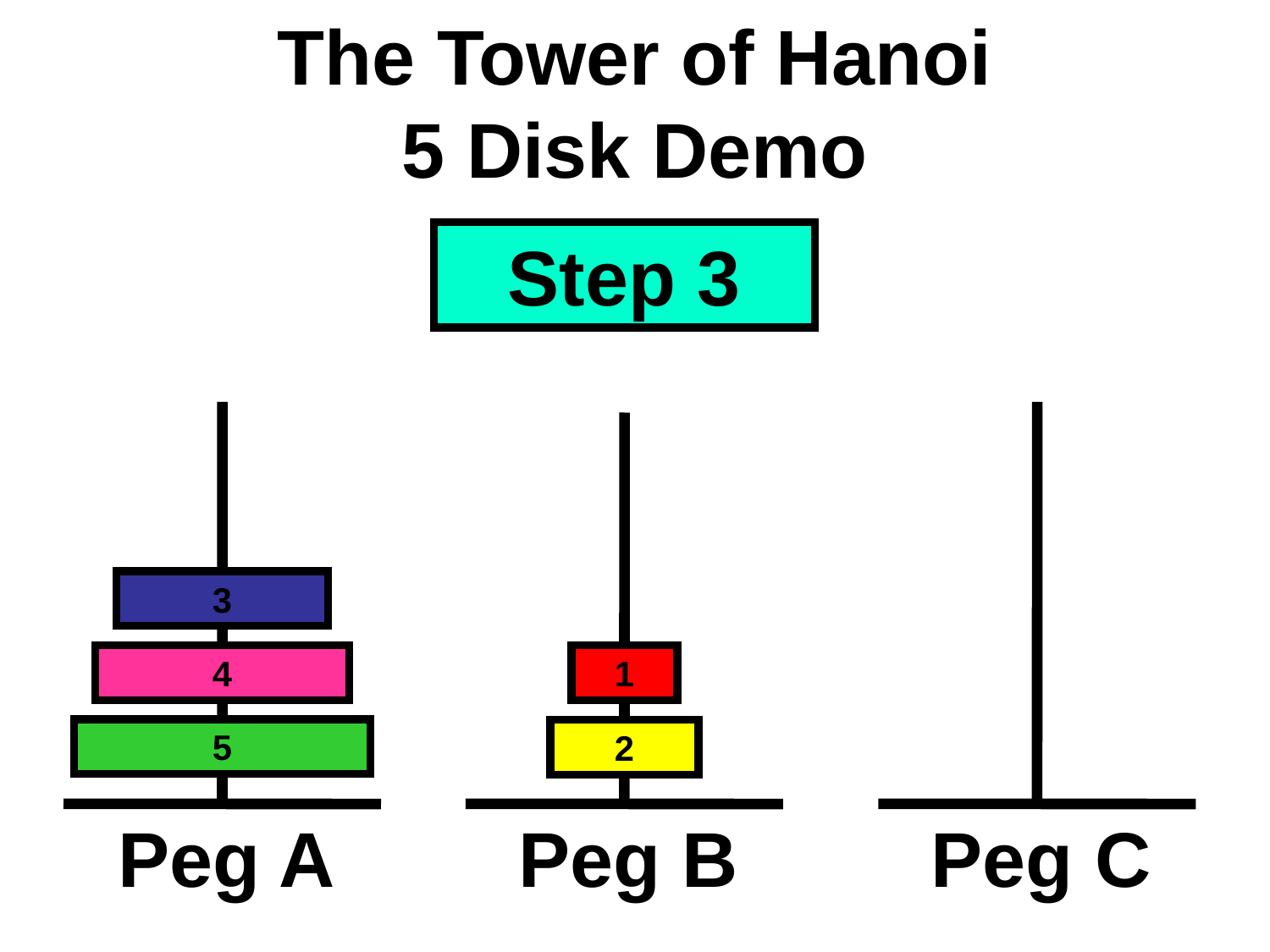

# The Tower of Hanoi 5 Disk Demo
Step 3

3
4
1
5
2

Peg A

Peg B

Peg C